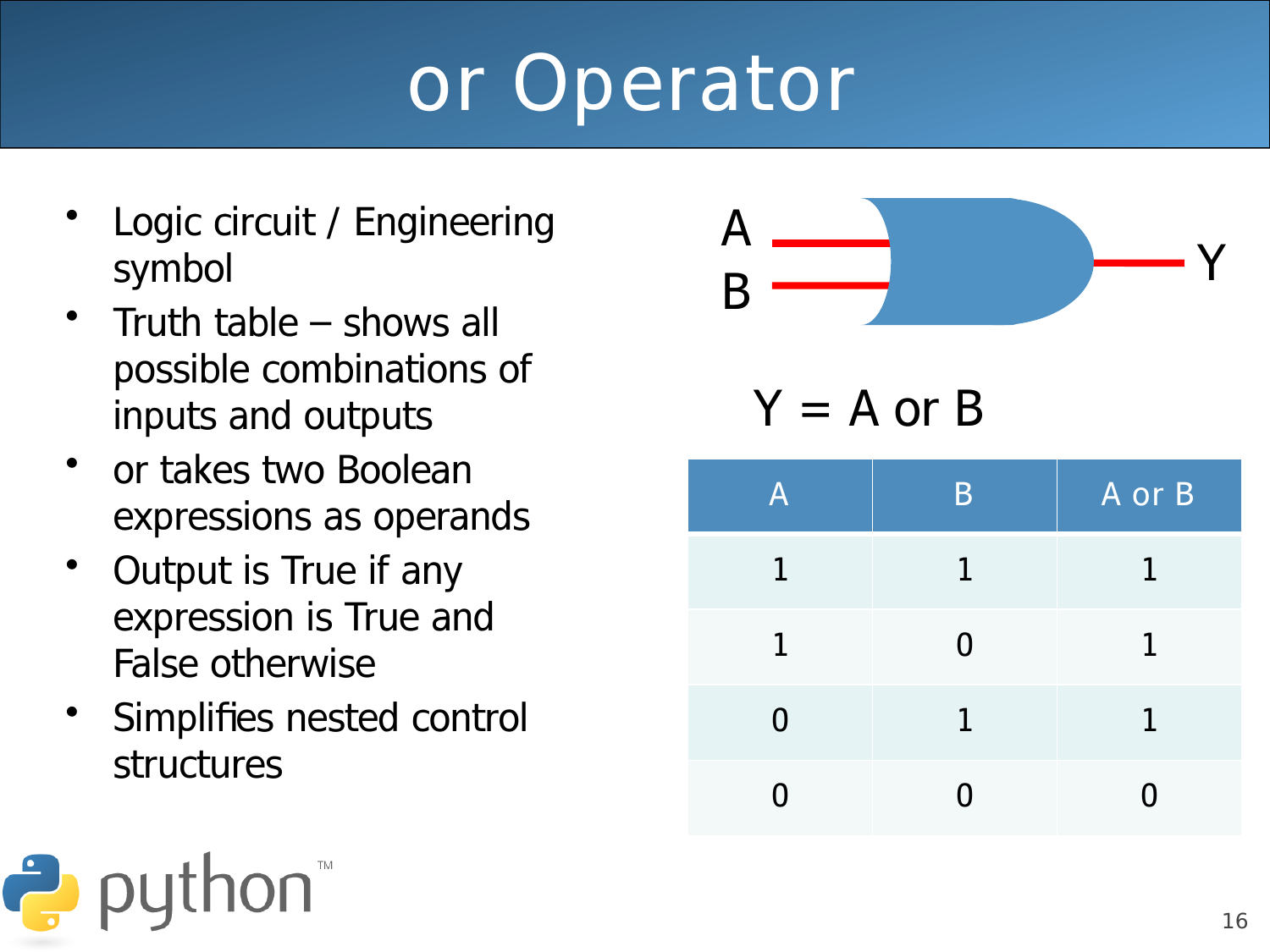

# or Operator
Logic circuit / Engineering symbol
Truth table – shows all possible combinations of inputs and outputs
or takes two Boolean expressions as operands
Output is True if any expression is True and False otherwise
Simplifies nested control structures
A

Y

B

Y = A or B
| A | B | A or B |
| --- | --- | --- |
| 1 | 1 | 1 |
| 1 | 0 | 1 |
| 0 | 1 | 1 |
| 0 | 0 | 0 |